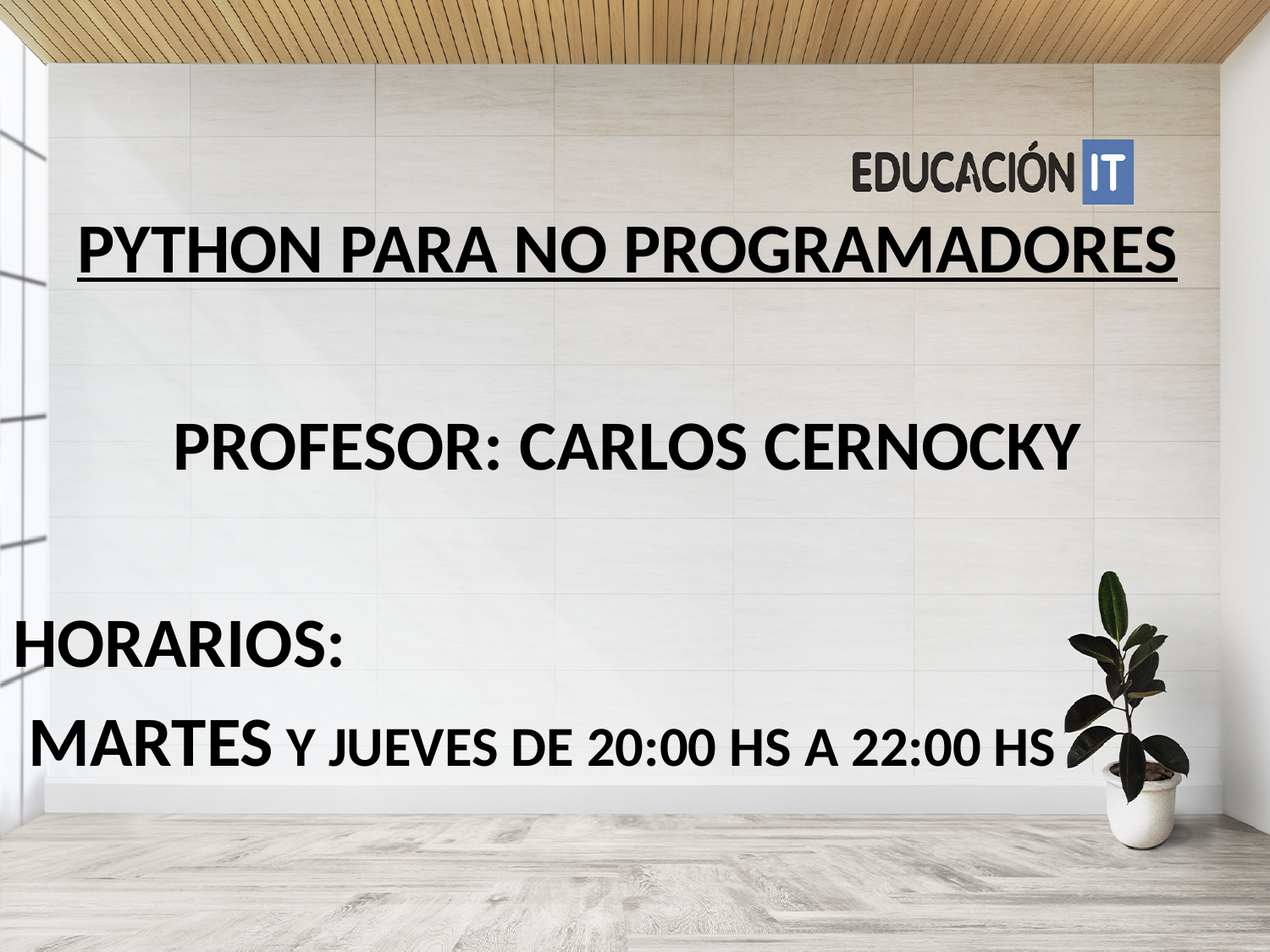

PYTHON PARA NO PROGRAMADORES

PROFESOR: CARLOS CERNOCKY

HORARIOS:
 MARTES Y JUEVES DE 20:00 HS A 22:00 HS